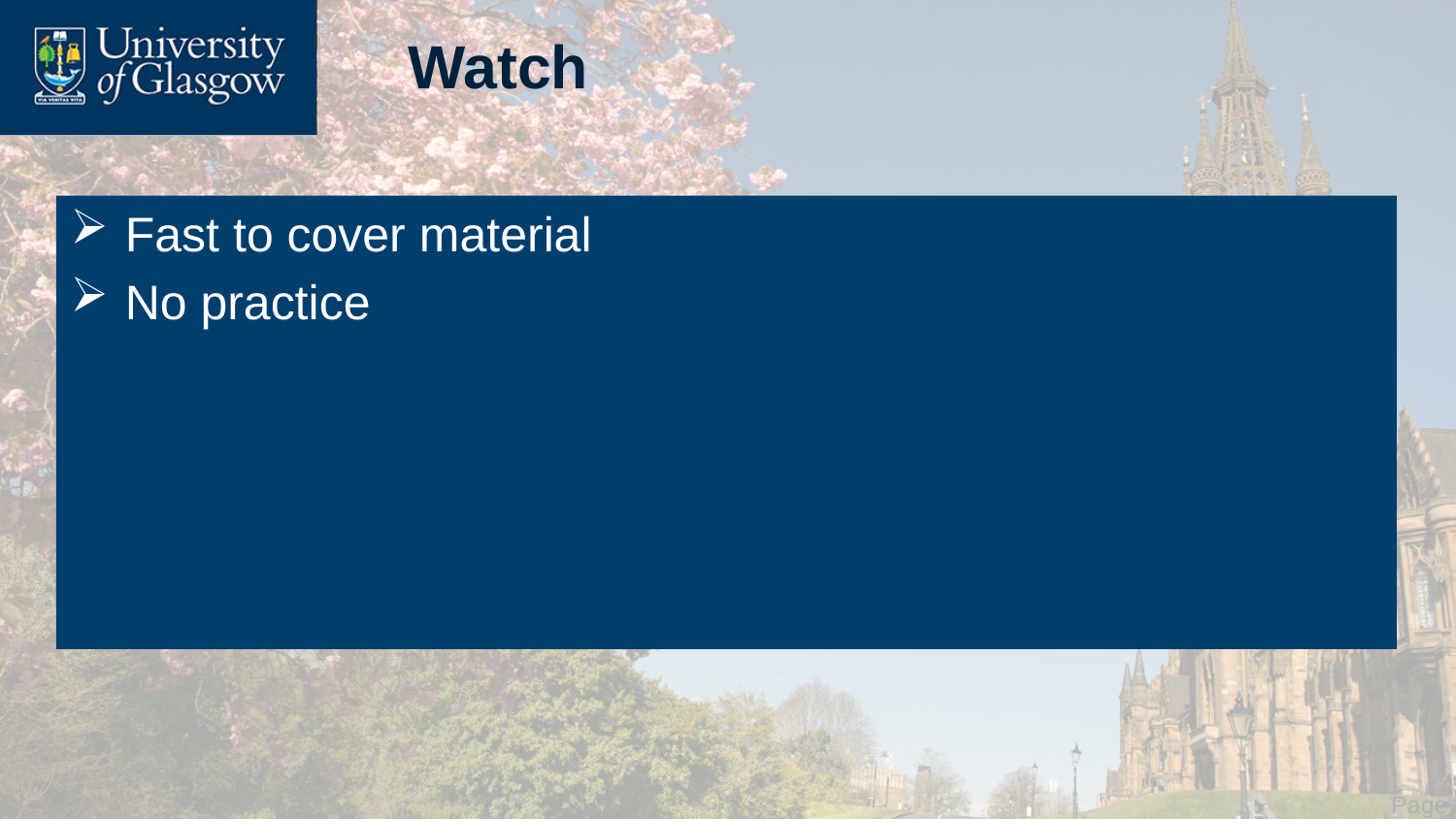

# Watch
Fast to cover material
No practice
 Page 5